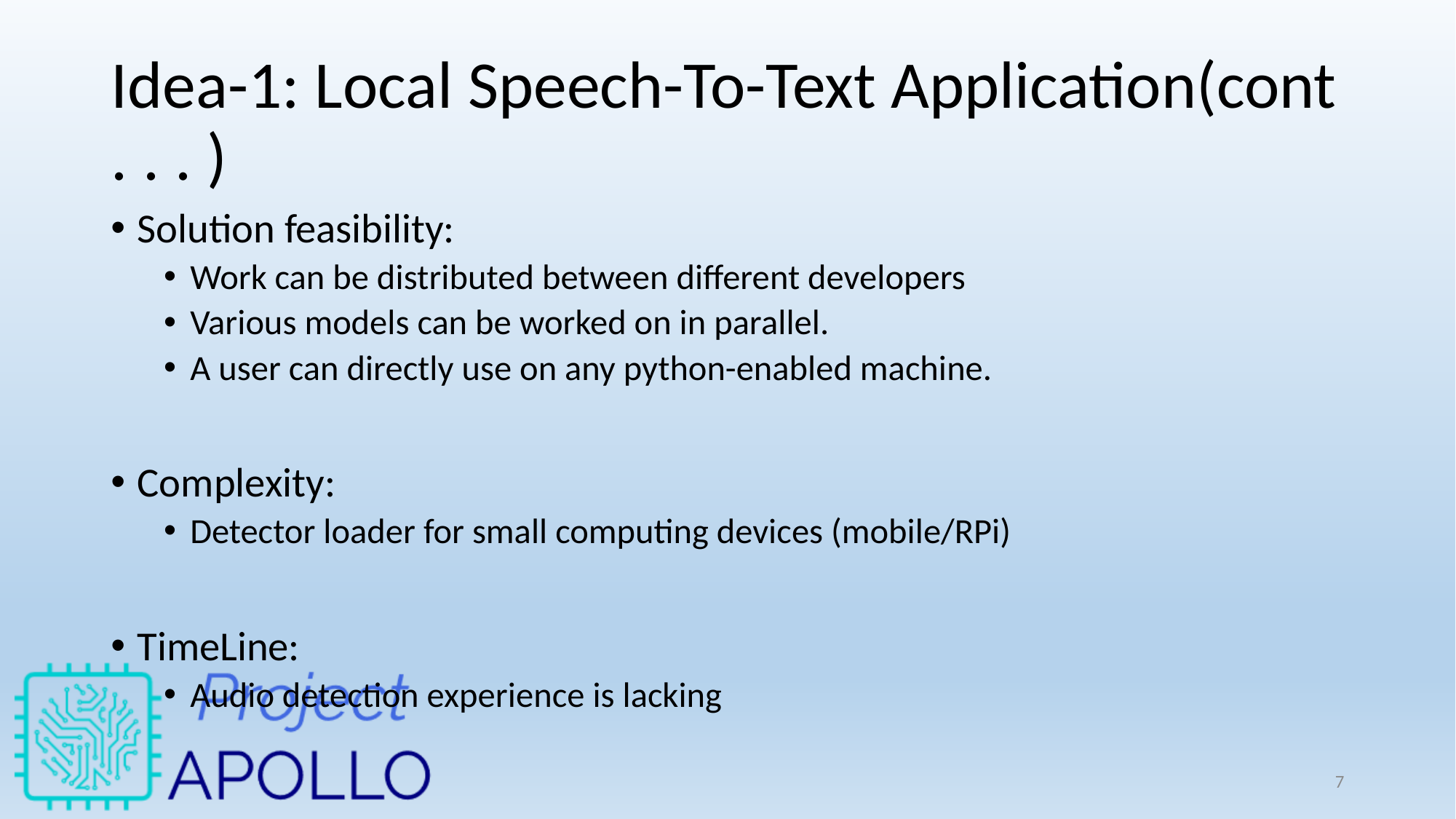

# Idea-1: Local Speech-To-Text Application(cont . . . )
Solution feasibility:
Work can be distributed between different developers
Various models can be worked on in parallel.
A user can directly use on any python-enabled machine.

Complexity:
Detector loader for small computing devices (mobile/RPi)

TimeLine:
Audio detection experience is lacking

7